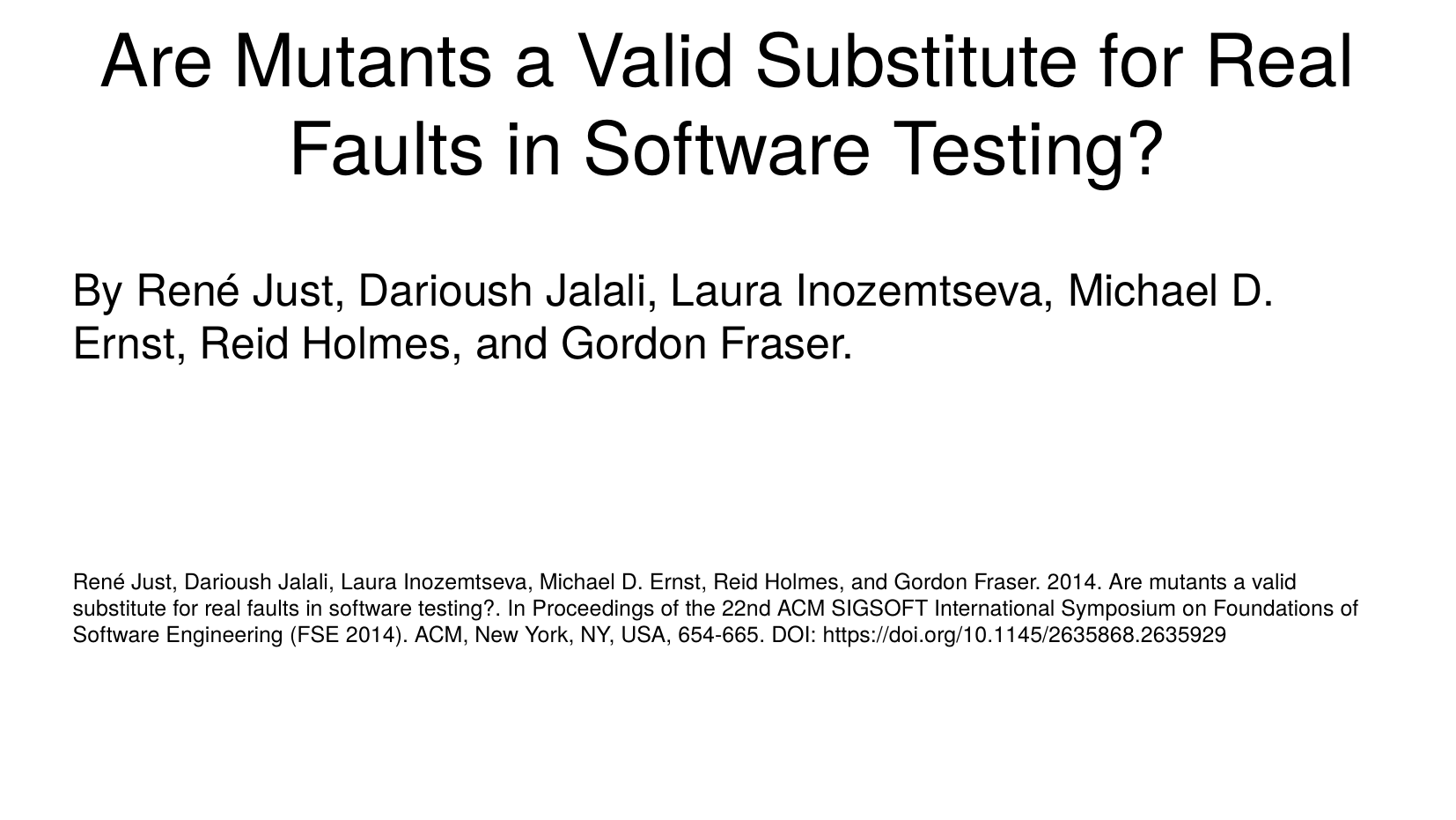

Are Mutants a Valid Substitute for Real Faults in Software Testing?

By René Just, Darioush Jalali, Laura Inozemtseva, Michael D. Ernst, Reid Holmes, and Gordon Fraser.
René Just, Darioush Jalali, Laura Inozemtseva, Michael D. Ernst, Reid Holmes, and Gordon Fraser. 2014. Are mutants a valid substitute for real faults in software testing?. In Proceedings of the 22nd ACM SIGSOFT International Symposium on Foundations of Software Engineering (FSE 2014). ACM, New York, NY, USA, 654-665. DOI: https://doi.org/10.1145/2635868.2635929